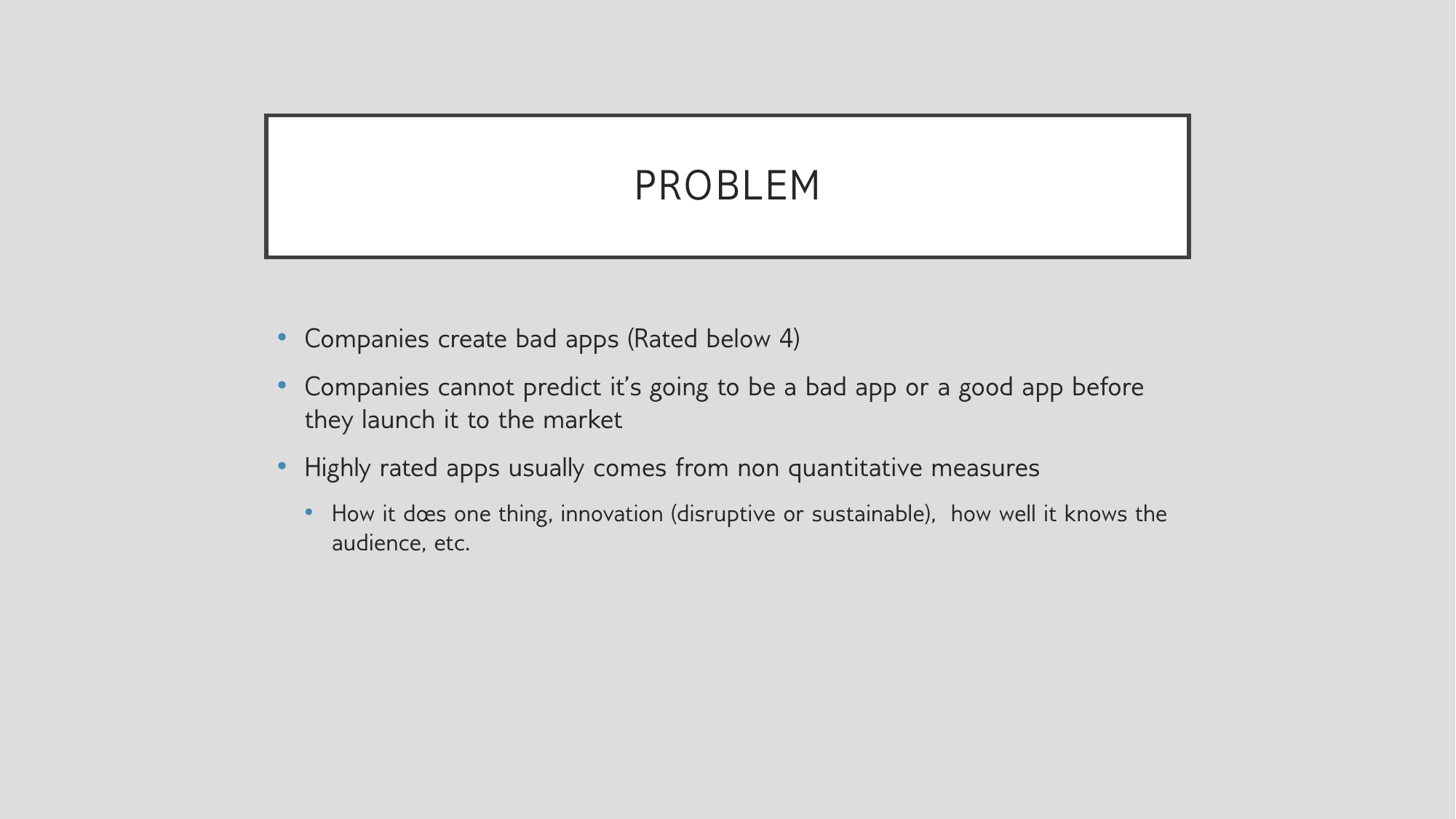

# Problem
Companies create bad apps (Rated below 4)
Companies cannot predict it’s going to be a bad app or a good app before they launch it to the market
Highly rated apps usually comes from non quantitative measures
How it does one thing, innovation (disruptive or sustainable),  how well it knows the audience, etc.